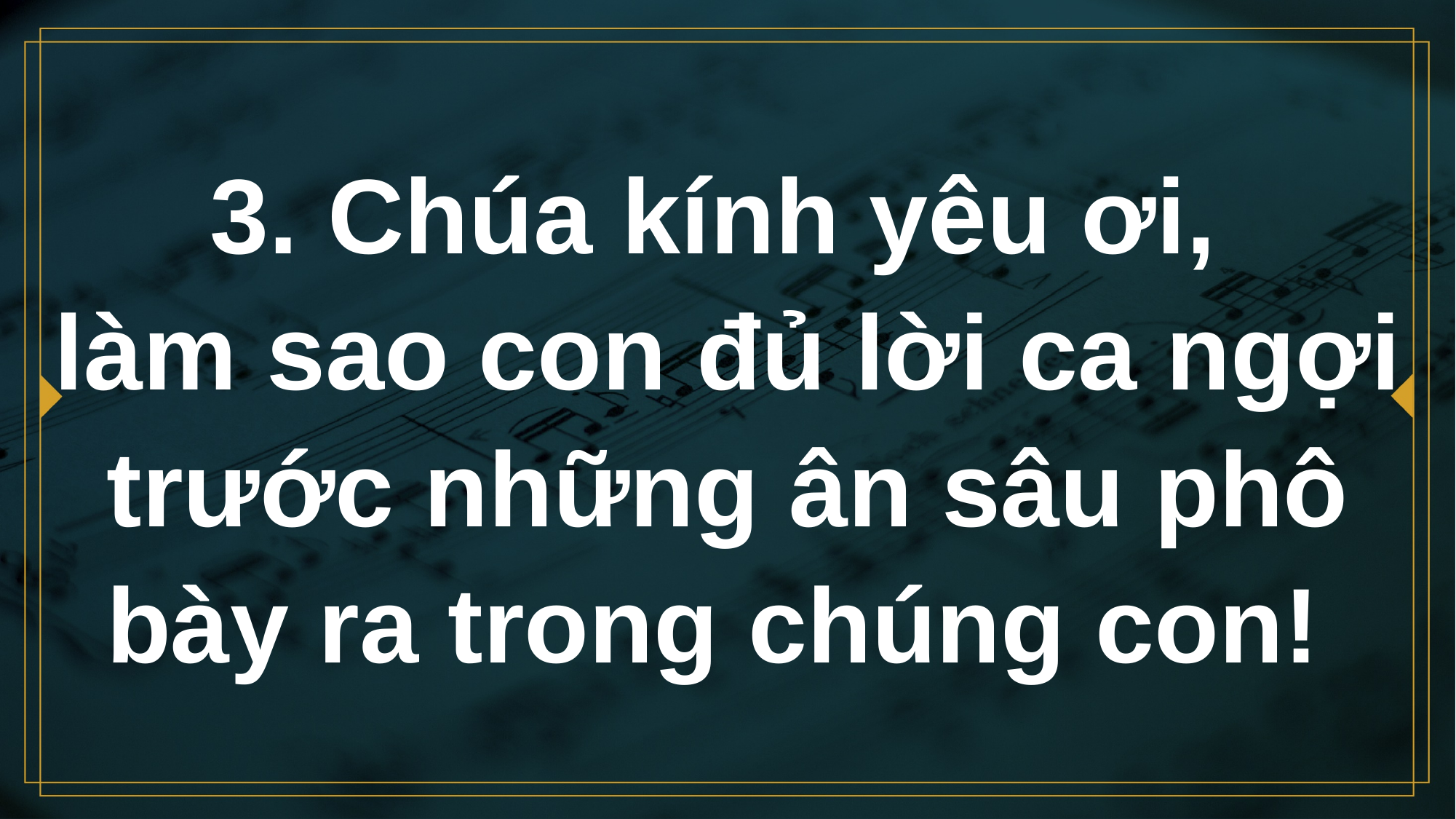

# 3. Chúa kính yêu ơi, làm sao con đủ lời ca ngợi trước những ân sâu phô bày ra trong chúng con!